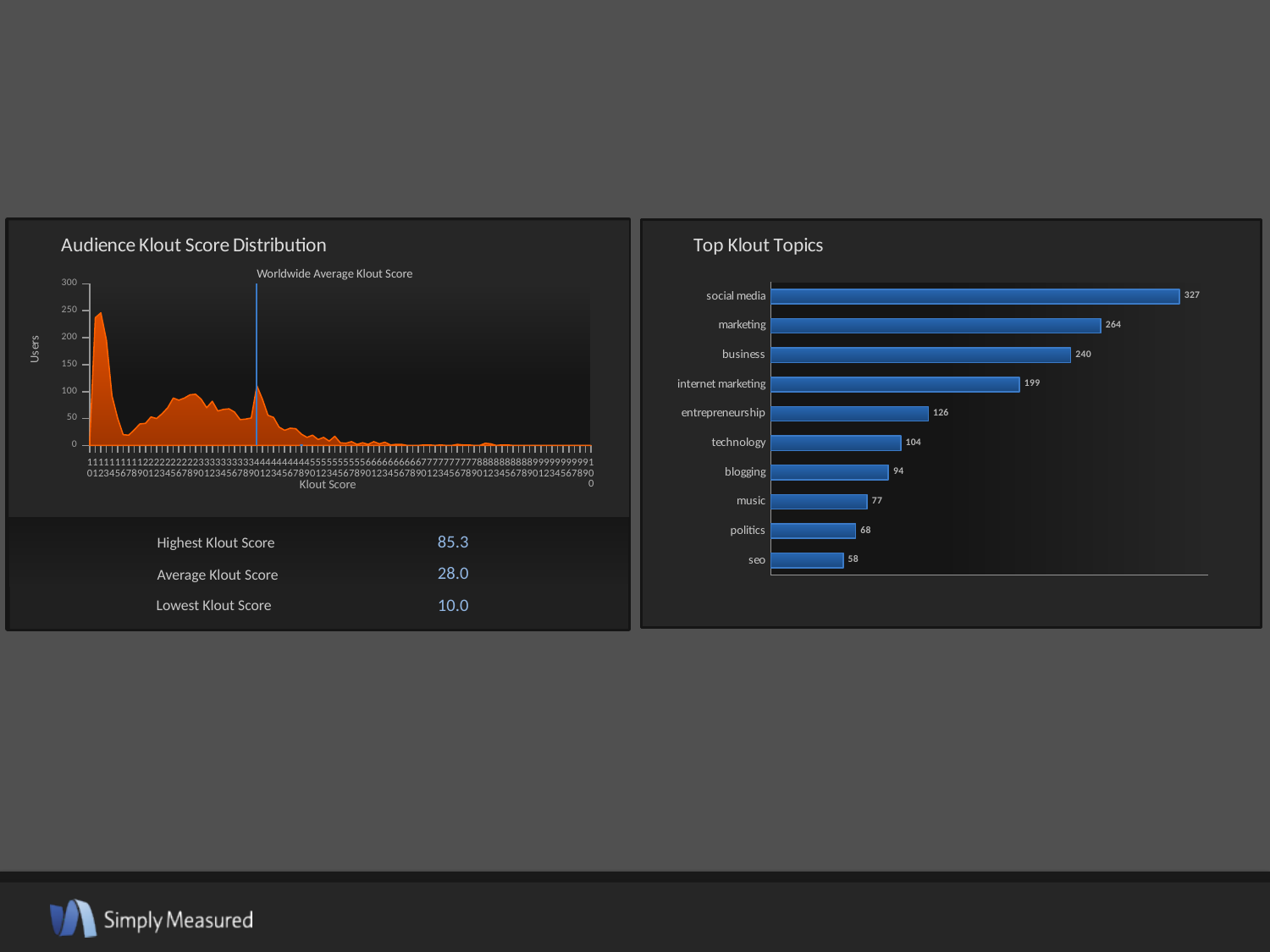

### Chart: Top Klout Topics

| Category |  |
|---|---|
| seo | 58.0 |
| politics | 68.0 |
| music | 77.0 |
| blogging | 94.0 |
| technology | 104.0 |
| entrepreneurship | 126.0 |
| internet marketing | 199.0 |
| business | 240.0 |
| marketing | 264.0 |
| social media | 327.0 |

Worldwide Average Klout Score
85.3
Highest Klout Score
28.0
Average Klout Score
10.0
Lowest Klout Score

### Chart: Audience Klout Score Distribution

| Category |  |  |
|---|---|---|
| 10 | 8.0 | 0.0 |
| 11 | 237.0 | 0.0 |
| 12 | 246.0 | 0.0 |
| 13 | 195.0 | 0.0 |
| 14 | 92.0 | 0.0 |
| 15 | 51.0 | 0.0 |
| 16 | 20.0 | 0.0 |
| 17 | 19.0 | 0.0 |
| 18 | 29.0 | 0.0 |
| 19 | 40.0 | 0.0 |
| 20 | 41.0 | 0.0 |
| 21 | 53.0 | 0.0 |
| 22 | 50.0 | 0.0 |
| 23 | 59.0 | 0.0 |
| 24 | 70.0 | 0.0 |
| 25 | 88.0 | 0.0 |
| 26 | 84.0 | 0.0 |
| 27 | 88.0 | 0.0 |
| 28 | 94.0 | 0.0 |
| 29 | 95.0 | 0.0 |
| 30 | 86.0 | 0.0 |
| 31 | 70.0 | 0.0 |
| 32 | 82.0 | 0.0 |
| 33 | 64.0 | 0.0 |
| 34 | 67.0 | 0.0 |
| 35 | 68.0 | 0.0 |
| 36 | 62.0 | 0.0 |
| 37 | 48.0 | 0.0 |
| 38 | 49.0 | 0.0 |
| 39 | 51.0 | 0.0 |
| 40 | 111.0 | 1.0 |
| 41 | 86.0 | 0.0 |
| 42 | 56.0 | 0.0 |
| 43 | 52.0 | 0.0 |
| 44 | 34.0 | 0.0 |
| 45 | 28.0 | 0.0 |
| 46 | 32.0 | 0.0 |
| 47 | 31.0 | 0.0 |
| 48 | 21.0 | 0.0 |
| 49 | 15.0 | 0.0 |
| 50 | 19.0 | 0.0 |
| 51 | 11.0 | 0.0 |
| 52 | 15.0 | 0.0 |
| 53 | 8.0 | 0.0 |
| 54 | 17.0 | 0.0 |
| 55 | 5.0 | 0.0 |
| 56 | 4.0 | 0.0 |
| 57 | 7.0 | 0.0 |
| 58 | 2.0 | 0.0 |
| 59 | 5.0 | 0.0 |
| 60 | 2.0 | 0.0 |
| 61 | 7.0 | 0.0 |
| 62 | 3.0 | 0.0 |
| 63 | 6.0 | 0.0 |
| 64 | 1.0 | 0.0 |
| 65 | 2.0 | 0.0 |
| 66 | 2.0 | 0.0 |
| 67 | 0.0 | 0.0 |
| 68 | 0.0 | 0.0 |
| 69 | 0.0 | 0.0 |
| 70 | 1.0 | 0.0 |
| 71 | 1.0 | 0.0 |
| 72 | 0.0 | 0.0 |
| 73 | 1.0 | 0.0 |
| 74 | 0.0 | 0.0 |
| 75 | 0.0 | 0.0 |
| 76 | 2.0 | 0.0 |
| 77 | 1.0 | 0.0 |
| 78 | 1.0 | 0.0 |
| 79 | 0.0 | 0.0 |
| 80 | 0.0 | 0.0 |
| 81 | 4.0 | 0.0 |
| 82 | 3.0 | 0.0 |
| 83 | 0.0 | 0.0 |
| 84 | 1.0 | 0.0 |
| 85 | 1.0 | 0.0 |
| 86 | 0.0 | 0.0 |
| 87 | 0.0 | 0.0 |
| 88 | 0.0 | 0.0 |
| 89 | 0.0 | 0.0 |
| 90 | 0.0 | 0.0 |
| 91 | 0.0 | 0.0 |
| 92 | 0.0 | 0.0 |
| 93 | 0.0 | 0.0 |
| 94 | 0.0 | 0.0 |
| 95 | 0.0 | 0.0 |
| 96 | 0.0 | 0.0 |
| 97 | 0.0 | 0.0 |
| 98 | 0.0 | 0.0 |
| 99 | 0.0 | 0.0 |
| 100 | 0.0 | 0.0 |